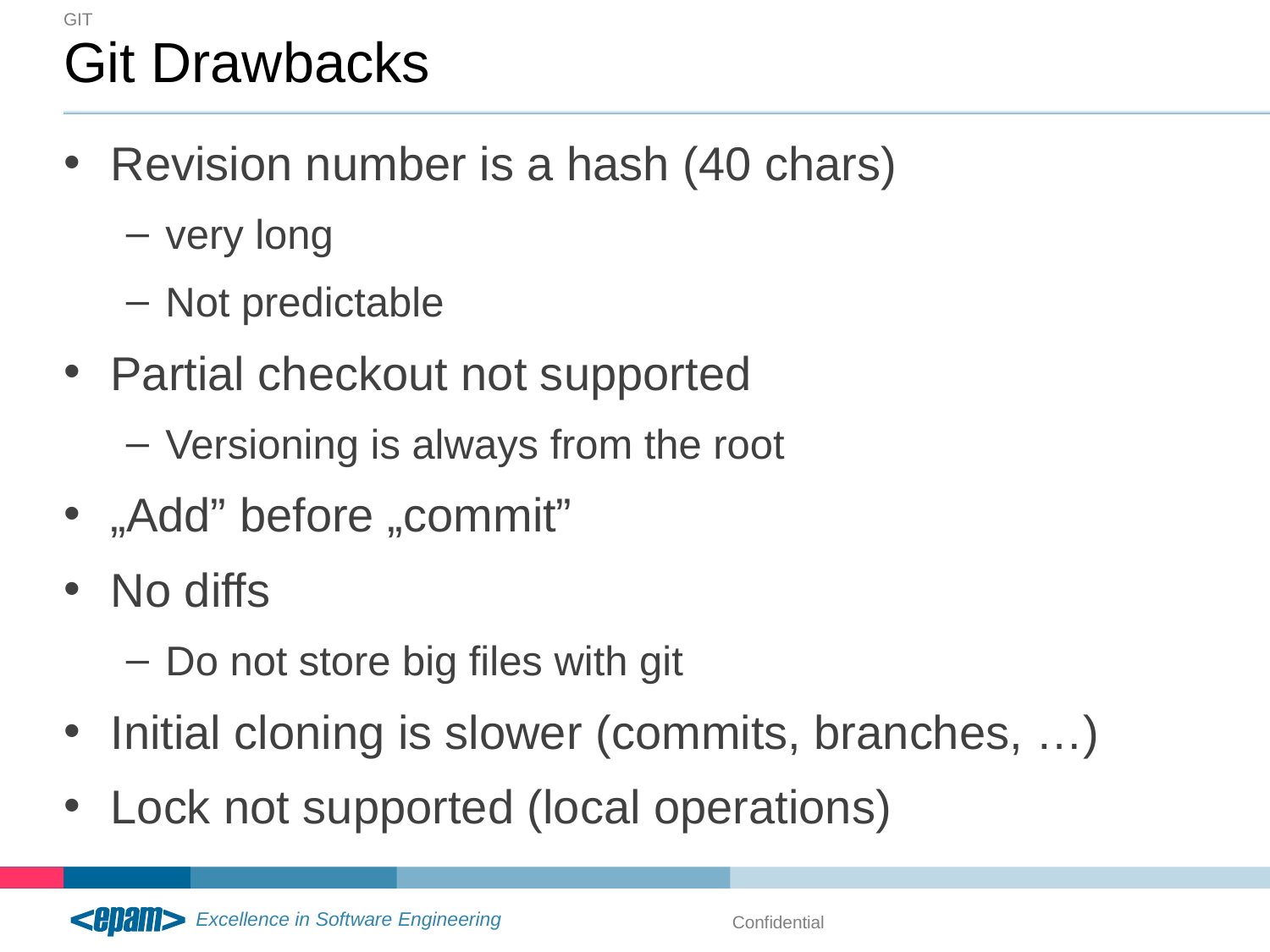

Git
# Git Drawbacks
Revision number is a hash (40 chars)
very long
Not predictable
Partial checkout not supported
Versioning is always from the root
„Add” before „commit”
No diffs
Do not store big files with git
Initial cloning is slower (commits, branches, …)
Lock not supported (local operations)

Confidential